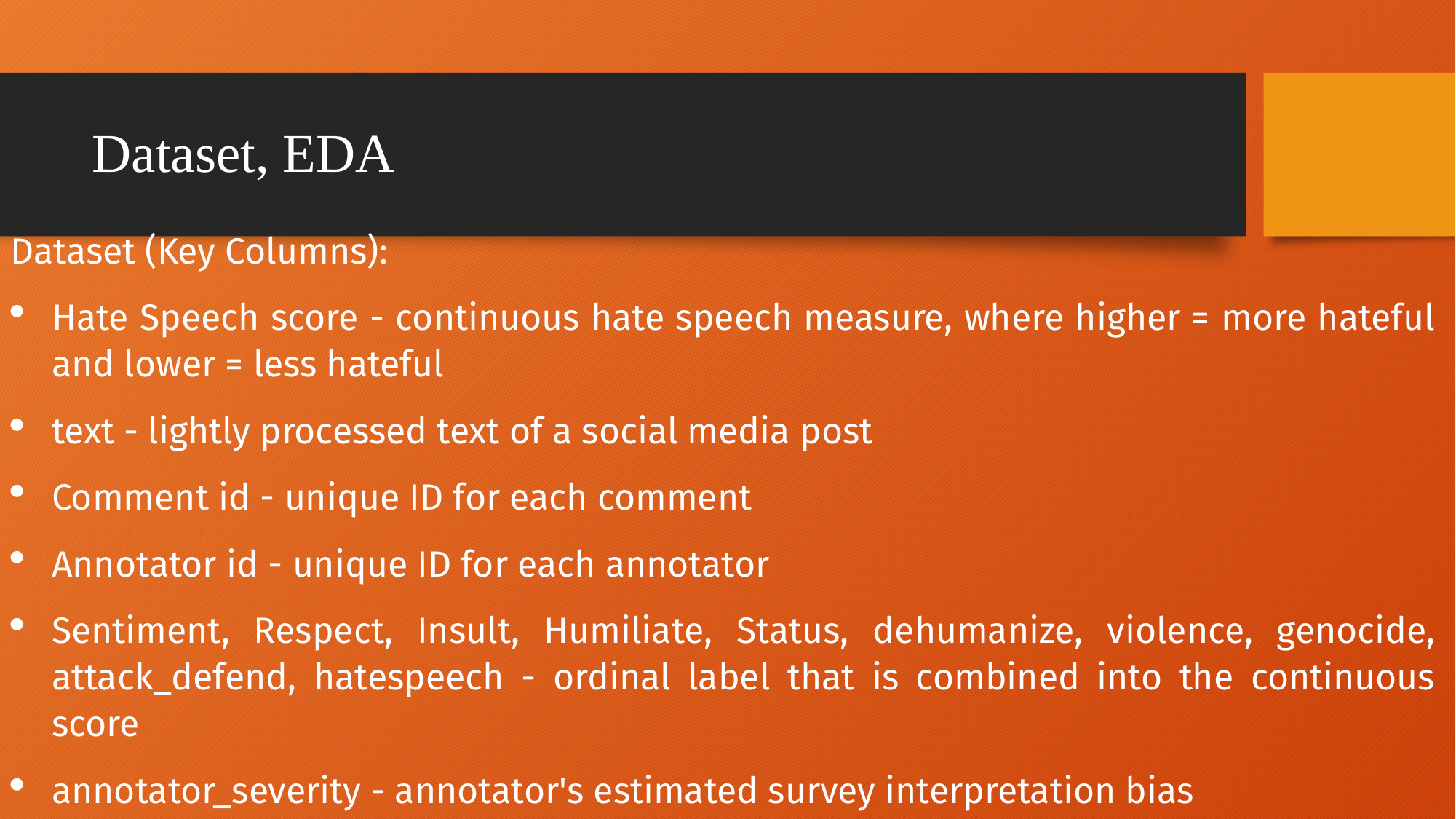

# Dataset, EDA
Dataset (Key Columns):
Hate Speech score - continuous hate speech measure, where higher = more hateful and lower = less hateful
text - lightly processed text of a social media post
Comment id - unique ID for each comment
Annotator id - unique ID for each annotator
Sentiment, Respect, Insult, Humiliate, Status, dehumanize, violence, genocide, attack_defend, hatespeech - ordinal label that is combined into the continuous score
annotator_severity - annotator's estimated survey interpretation bias